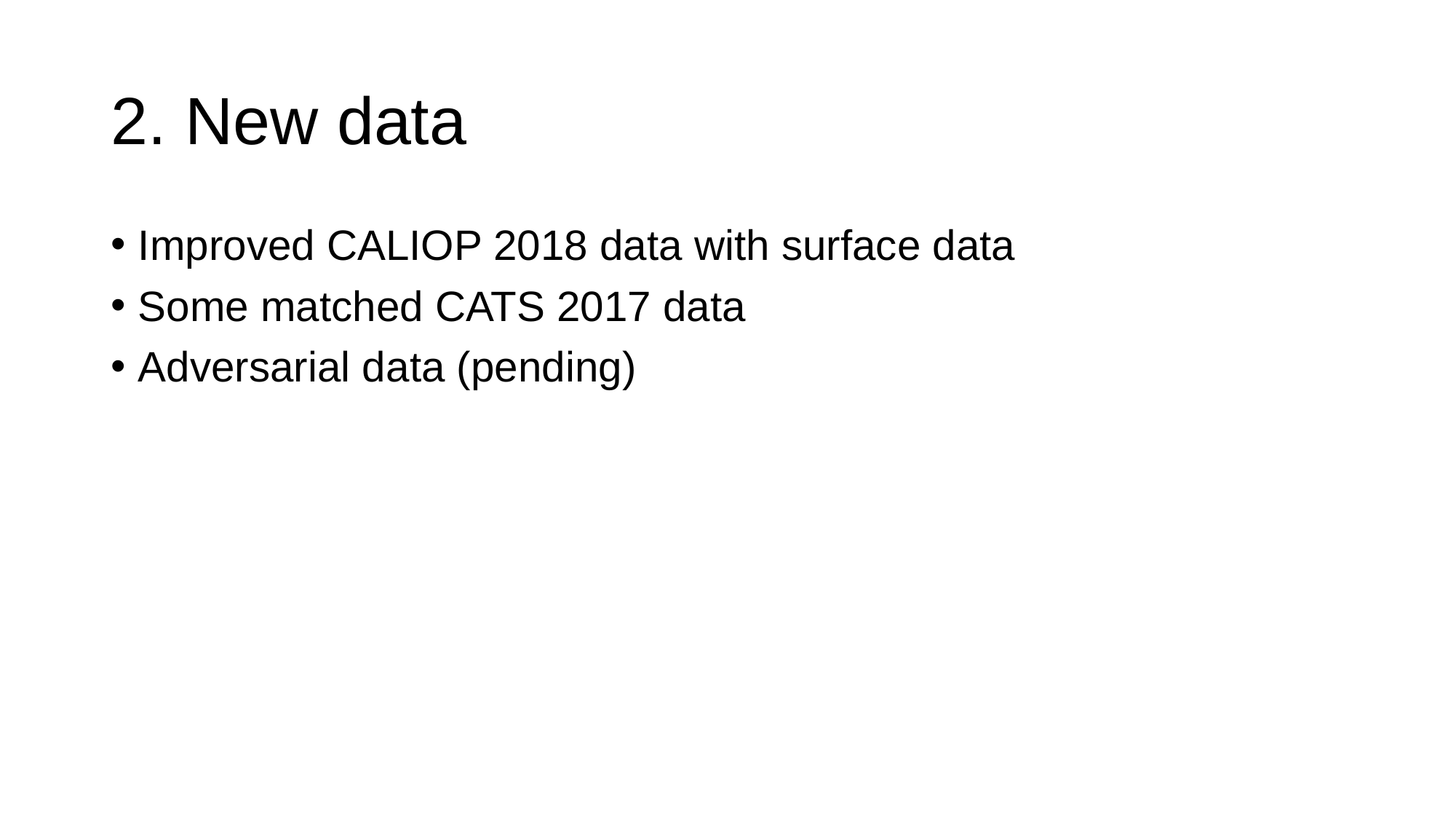

# 2. New data
Improved CALIOP 2018 data with surface data
Some matched CATS 2017 data
Adversarial data (pending)